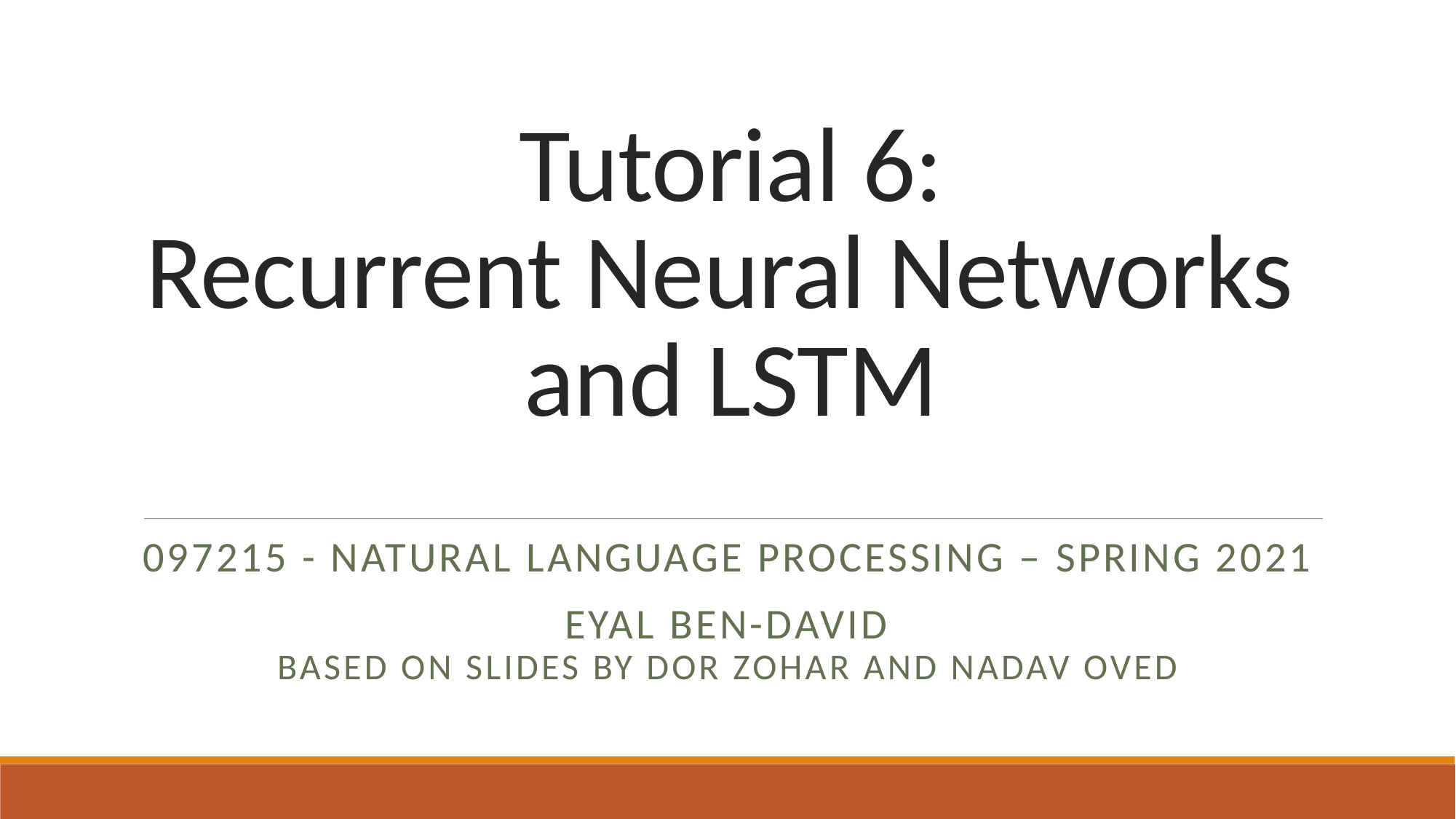

# Tutorial 6: Recurrent Neural Networks and LSTM
097215 - Natural Language Processing – spring 2021
Eyal Ben-David
Based on Slides by DOR Zohar and Nadav Oved